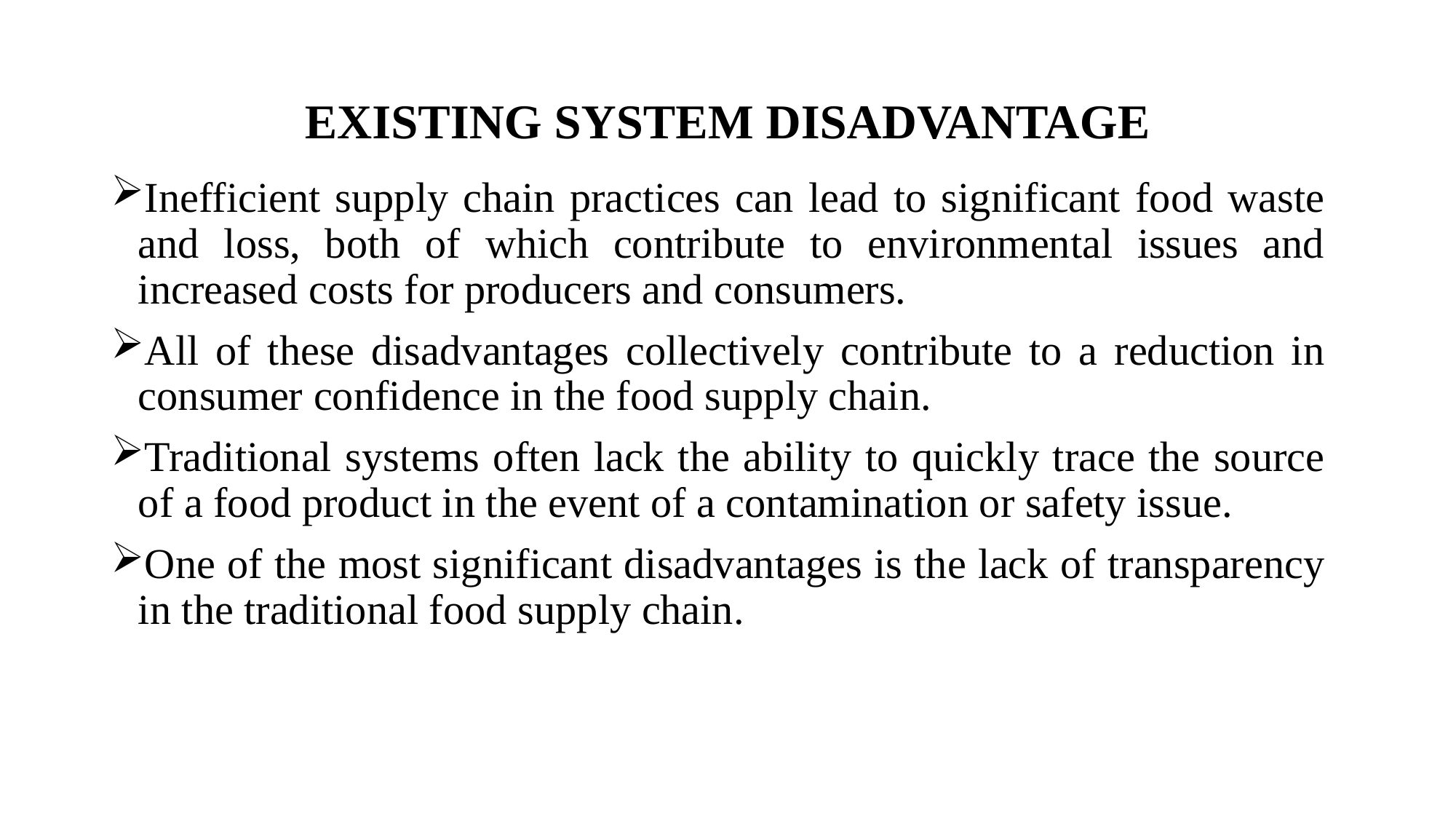

# EXISTING SYSTEM DISADVANTAGE
Inefficient supply chain practices can lead to significant food waste and loss, both of which contribute to environmental issues and increased costs for producers and consumers.
All of these disadvantages collectively contribute to a reduction in consumer confidence in the food supply chain.
Traditional systems often lack the ability to quickly trace the source of a food product in the event of a contamination or safety issue.
One of the most significant disadvantages is the lack of transparency in the traditional food supply chain.